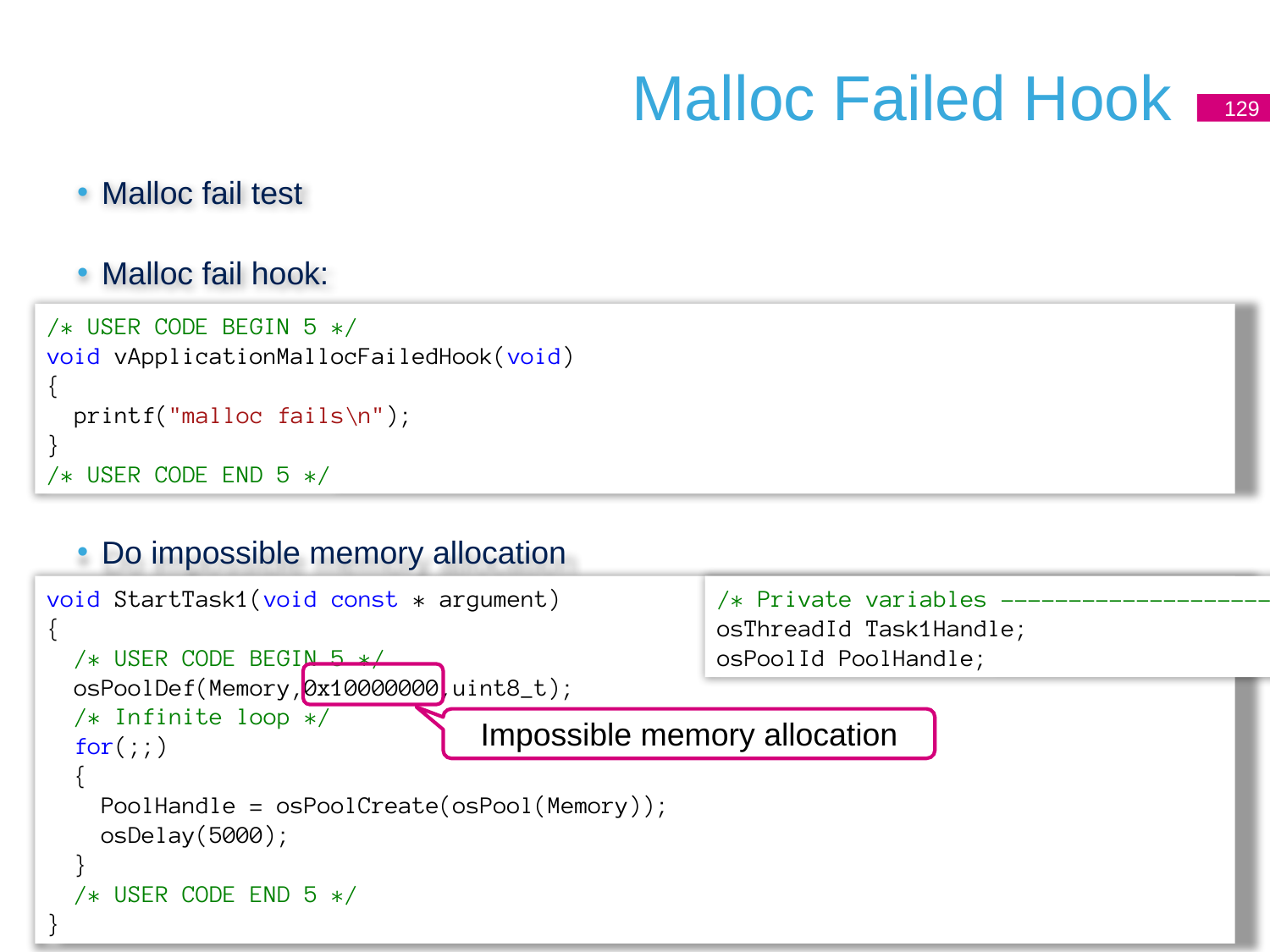

# Malloc Failed Hook
129
Malloc fail test
Malloc fail hook:

Do impossible memory allocation
/* USER CODE BEGIN 5 */
void vApplicationMallocFailedHook(void)
{
  printf("malloc fails\n");
}
/* USER CODE END 5 */
void StartTask1(void const * argument)
{
  /* USER CODE BEGIN 5 */
  osPoolDef(Memory,0x10000000,uint8_t);
  /* Infinite loop */
  for(;;)
  {
    PoolHandle = osPoolCreate(osPool(Memory));
    osDelay(5000);
  }
  /* USER CODE END 5 */
}
/* Private variables ---------------------------------------------------------*/
osThreadId Task1Handle;
osPoolId PoolHandle;

Impossible memory allocation